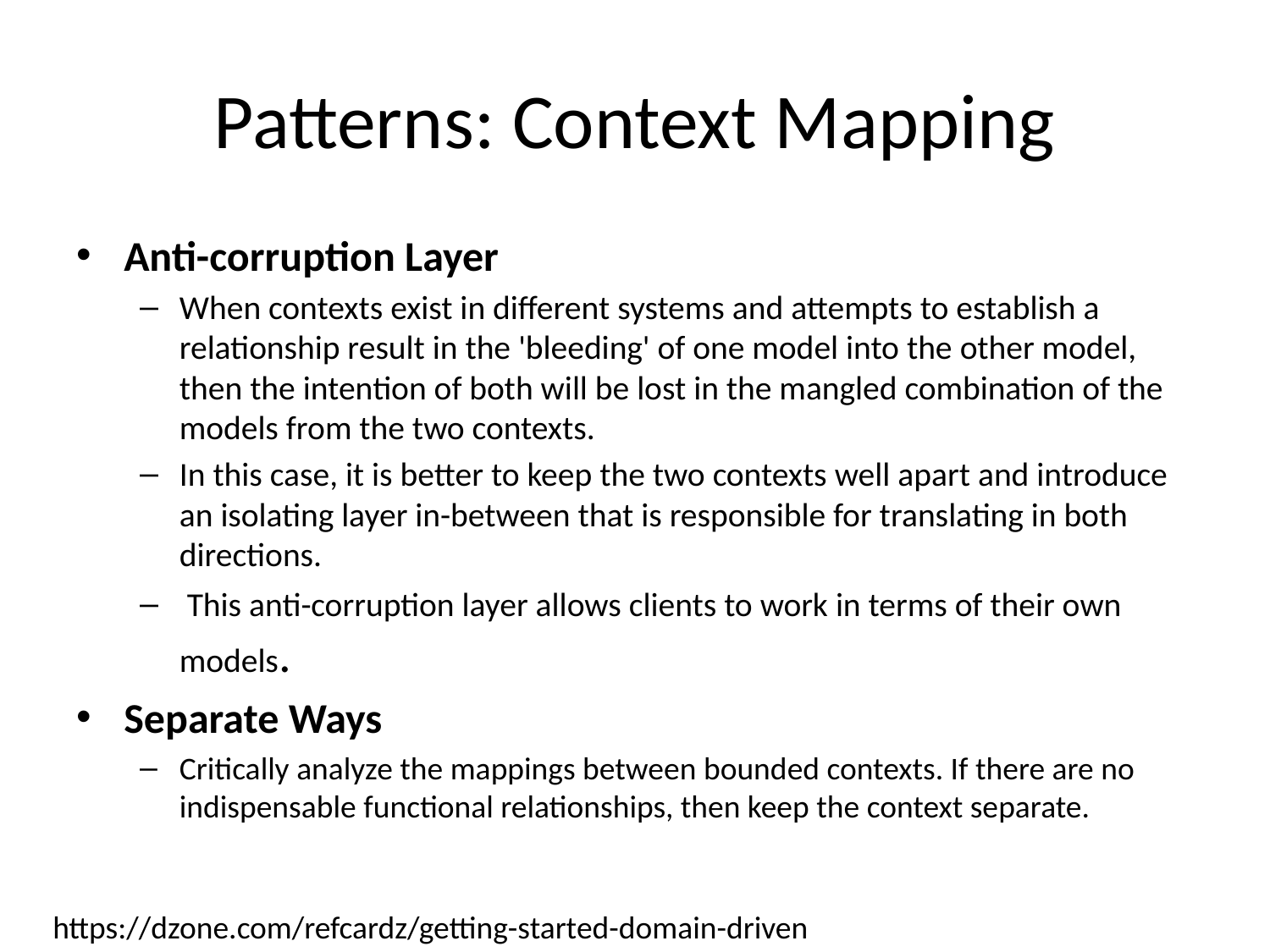

# Patterns: Context Mapping
Anti-corruption Layer
When contexts exist in different systems and attempts to establish a relationship result in the 'bleeding' of one model into the other model, then the intention of both will be lost in the mangled combination of the models from the two contexts.
In this case, it is better to keep the two contexts well apart and introduce an isolating layer in-between that is responsible for translating in both directions.
 This anti-corruption layer allows clients to work in terms of their own models.
Separate Ways
Critically analyze the mappings between bounded contexts. If there are no indispensable functional relationships, then keep the context separate.

https://dzone.com/refcardz/getting-started-domain-driven